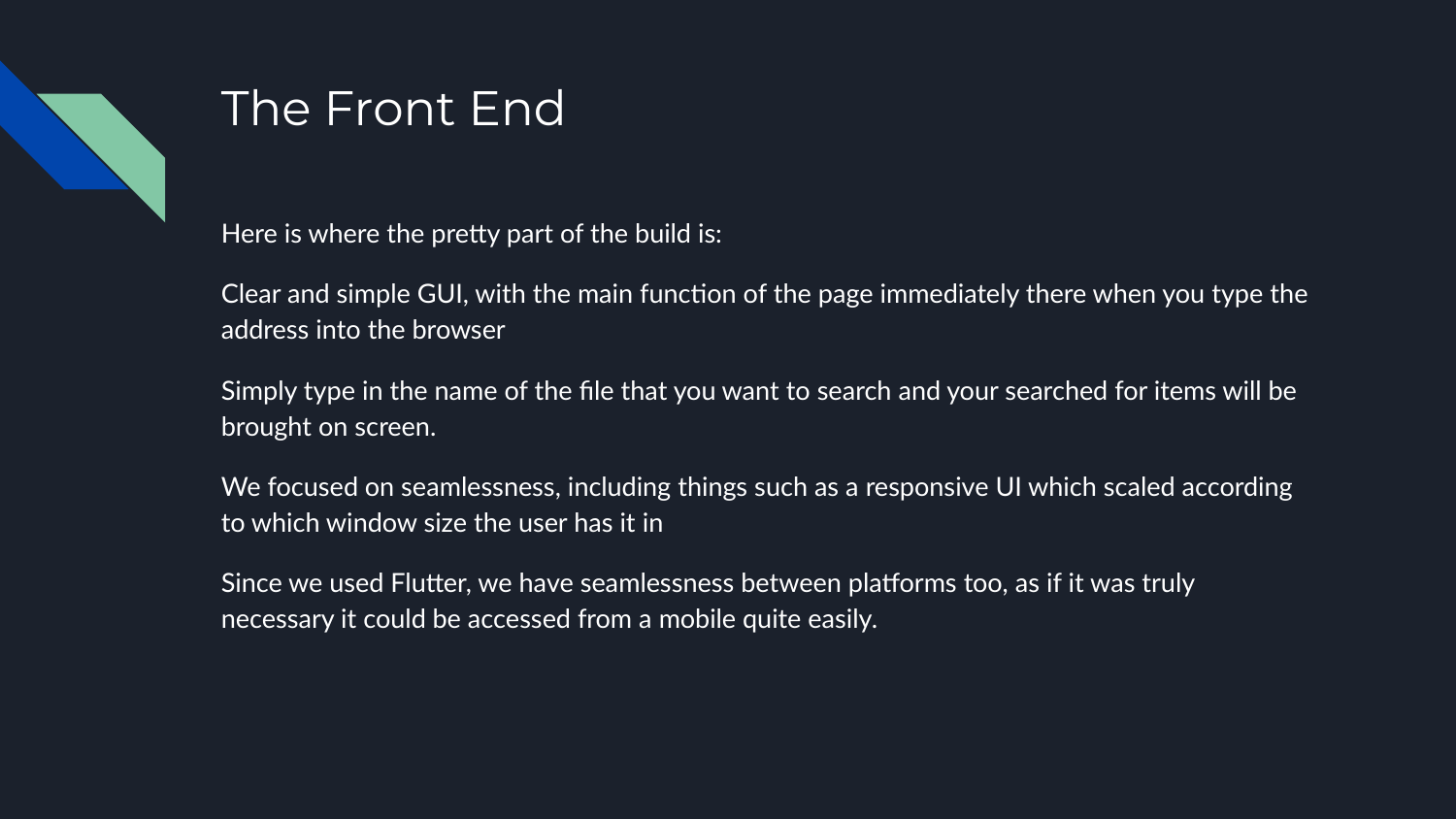

# The Front End
Here is where the pretty part of the build is:
Clear and simple GUI, with the main function of the page immediately there when you type the address into the browser
Simply type in the name of the file that you want to search and your searched for items will be brought on screen.
We focused on seamlessness, including things such as a responsive UI which scaled according to which window size the user has it in
Since we used Flutter, we have seamlessness between platforms too, as if it was truly necessary it could be accessed from a mobile quite easily.